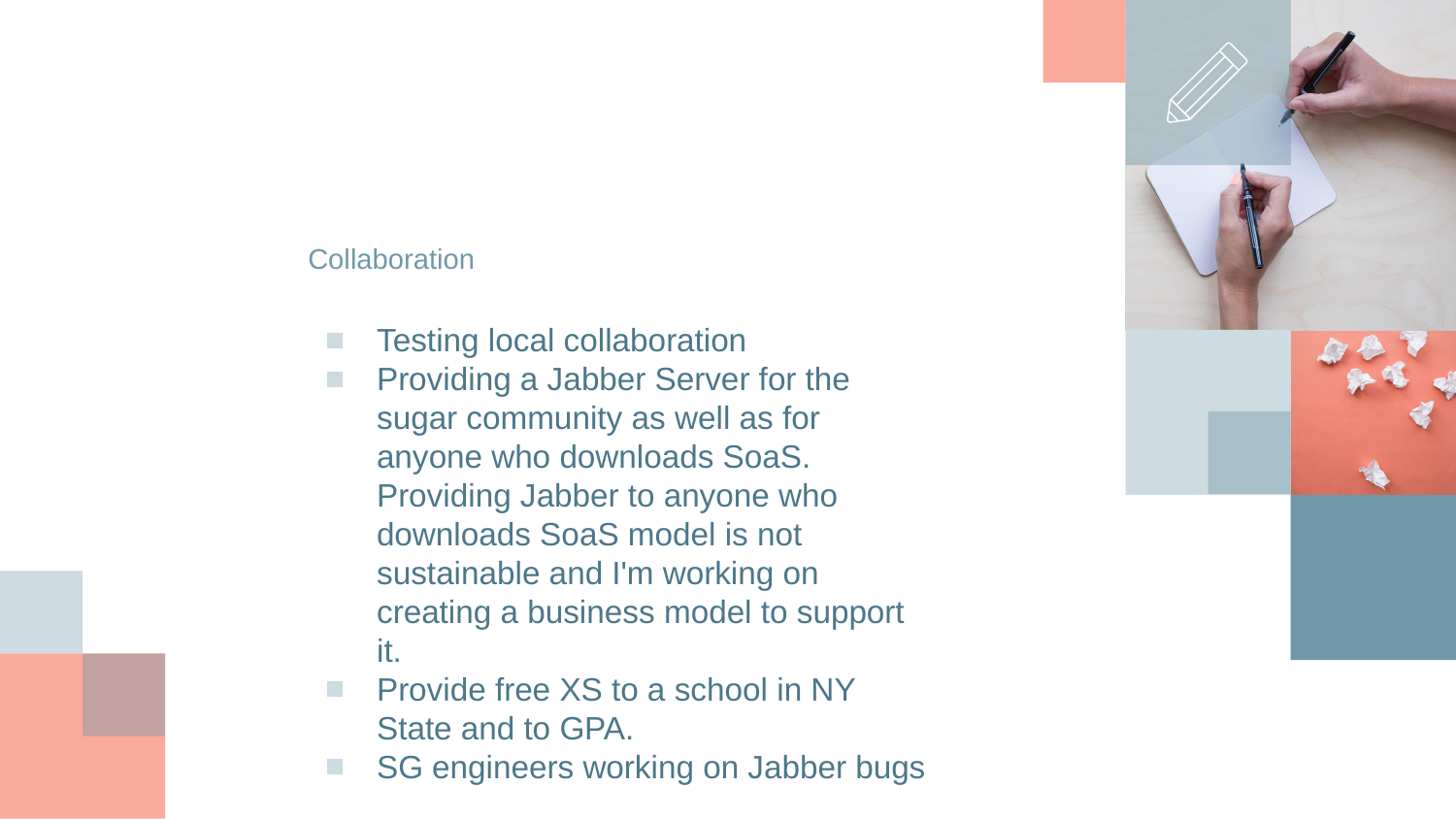

# Collaboration
Testing local collaboration
Providing a Jabber Server for the sugar community as well as for anyone who downloads SoaS. Providing Jabber to anyone who downloads SoaS model is not sustainable and I'm working on creating a business model to support it.
Provide free XS to a school in NY State and to GPA.
SG engineers working on Jabber bugs